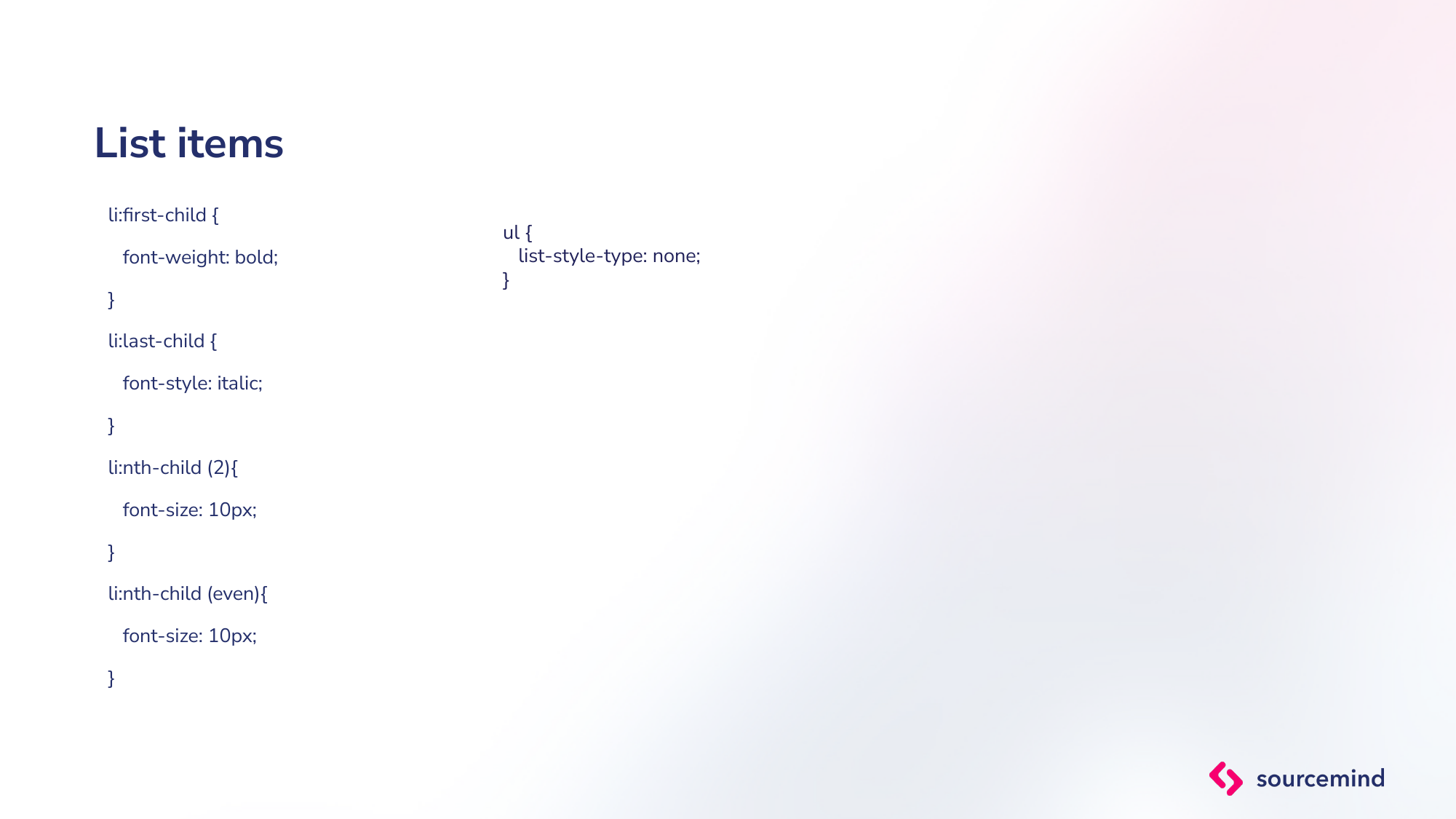

# List items
li:first-child {
   font-weight: bold;
}
li:last-child {
   font-style: italic;
}
li:nth-child (2){
   font-size: 10px;
}
li:nth-child (even){
   font-size: 10px;
}

ul {
   list-style-type: none;
}